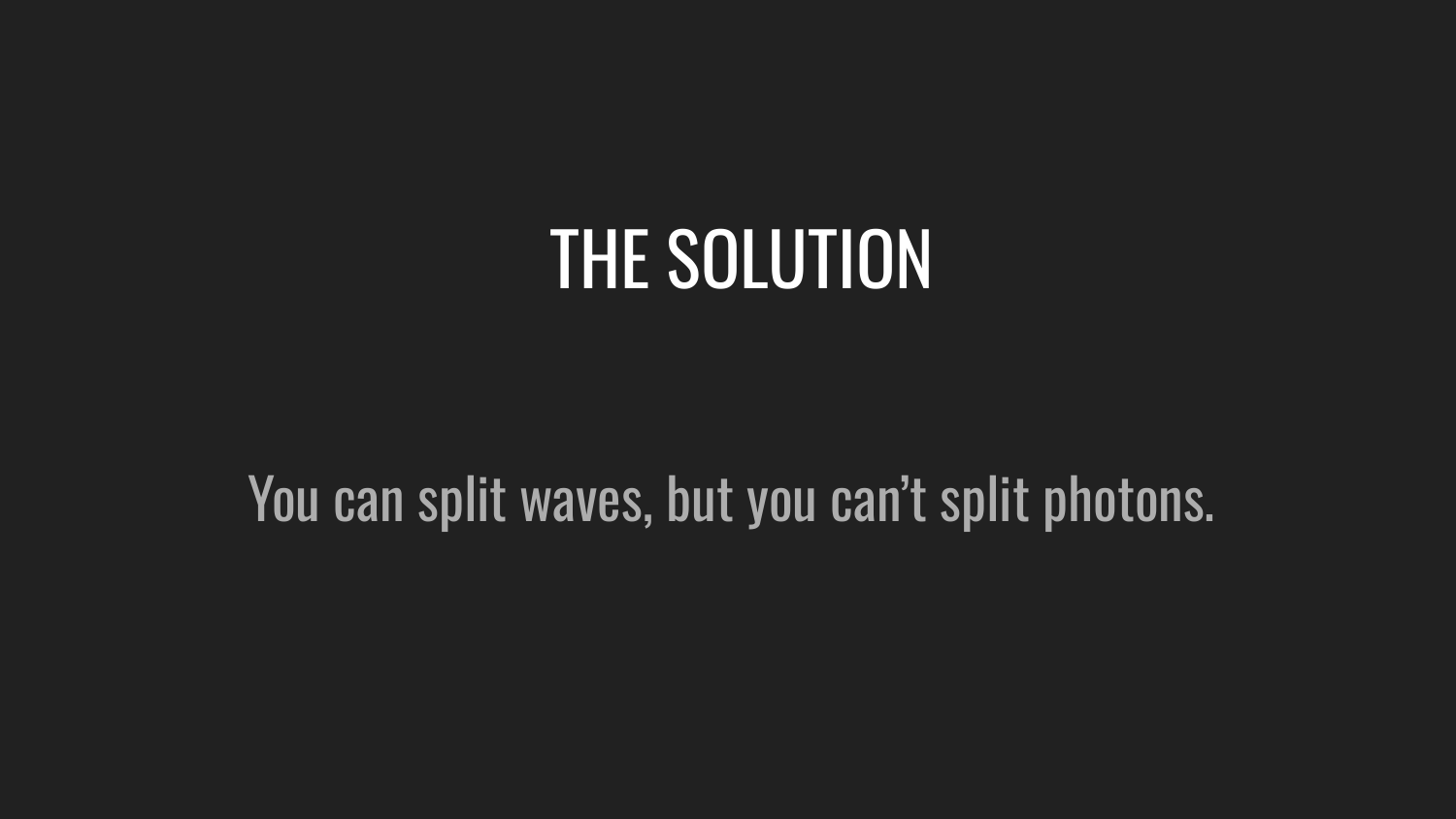

# THE SOLUTION
You can split waves, but you can’t split photons.